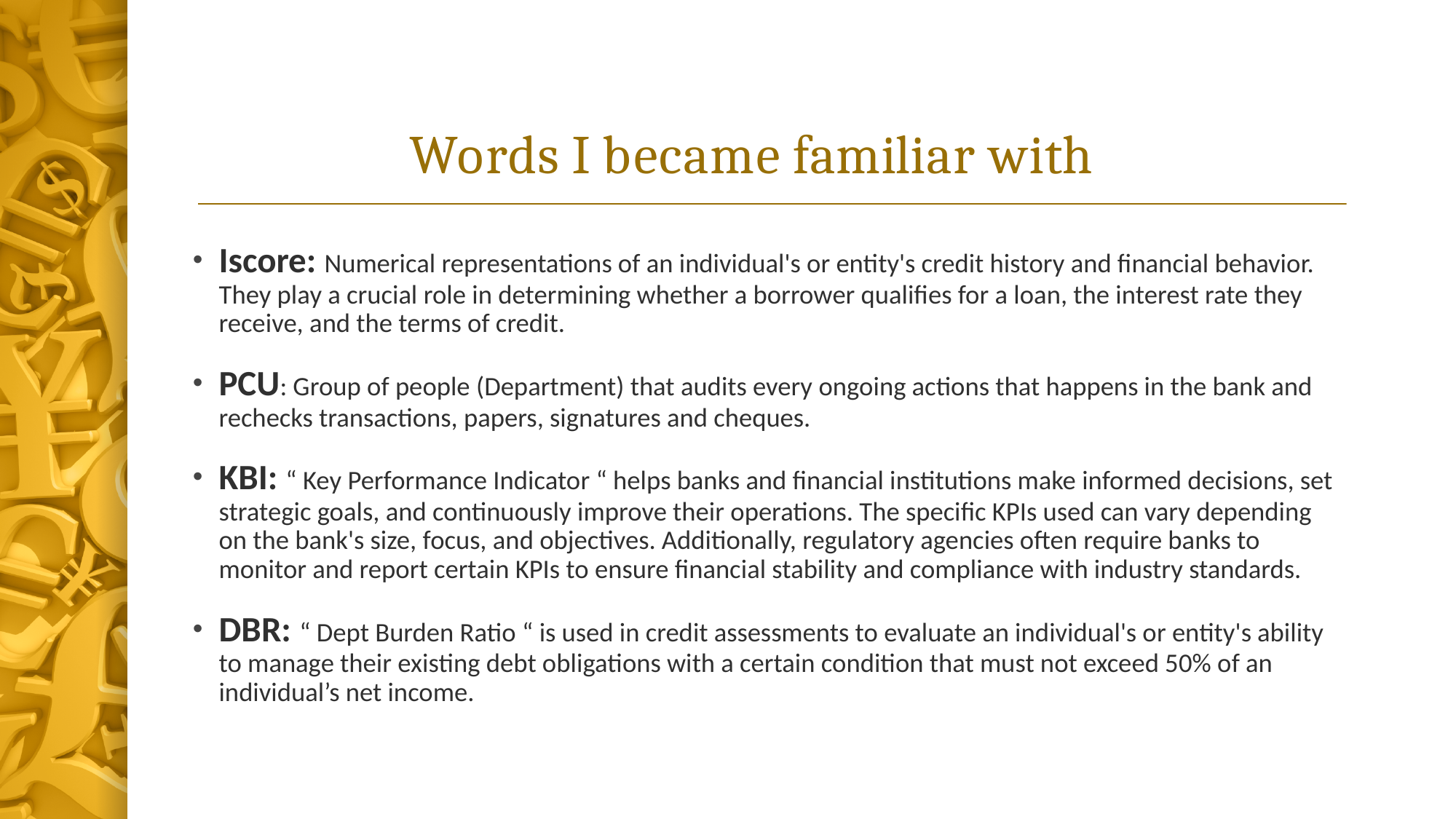

# Words I became familiar with
Iscore: Numerical representations of an individual's or entity's credit history and financial behavior. They play a crucial role in determining whether a borrower qualifies for a loan, the interest rate they receive, and the terms of credit.
PCU: Group of people (Department) that audits every ongoing actions that happens in the bank and rechecks transactions, papers, signatures and cheques.
KBI: “ Key Performance Indicator “ helps banks and financial institutions make informed decisions, set strategic goals, and continuously improve their operations. The specific KPIs used can vary depending on the bank's size, focus, and objectives. Additionally, regulatory agencies often require banks to monitor and report certain KPIs to ensure financial stability and compliance with industry standards.
DBR: “ Dept Burden Ratio “ is used in credit assessments to evaluate an individual's or entity's ability to manage their existing debt obligations with a certain condition that must not exceed 50% of an individual’s net income.